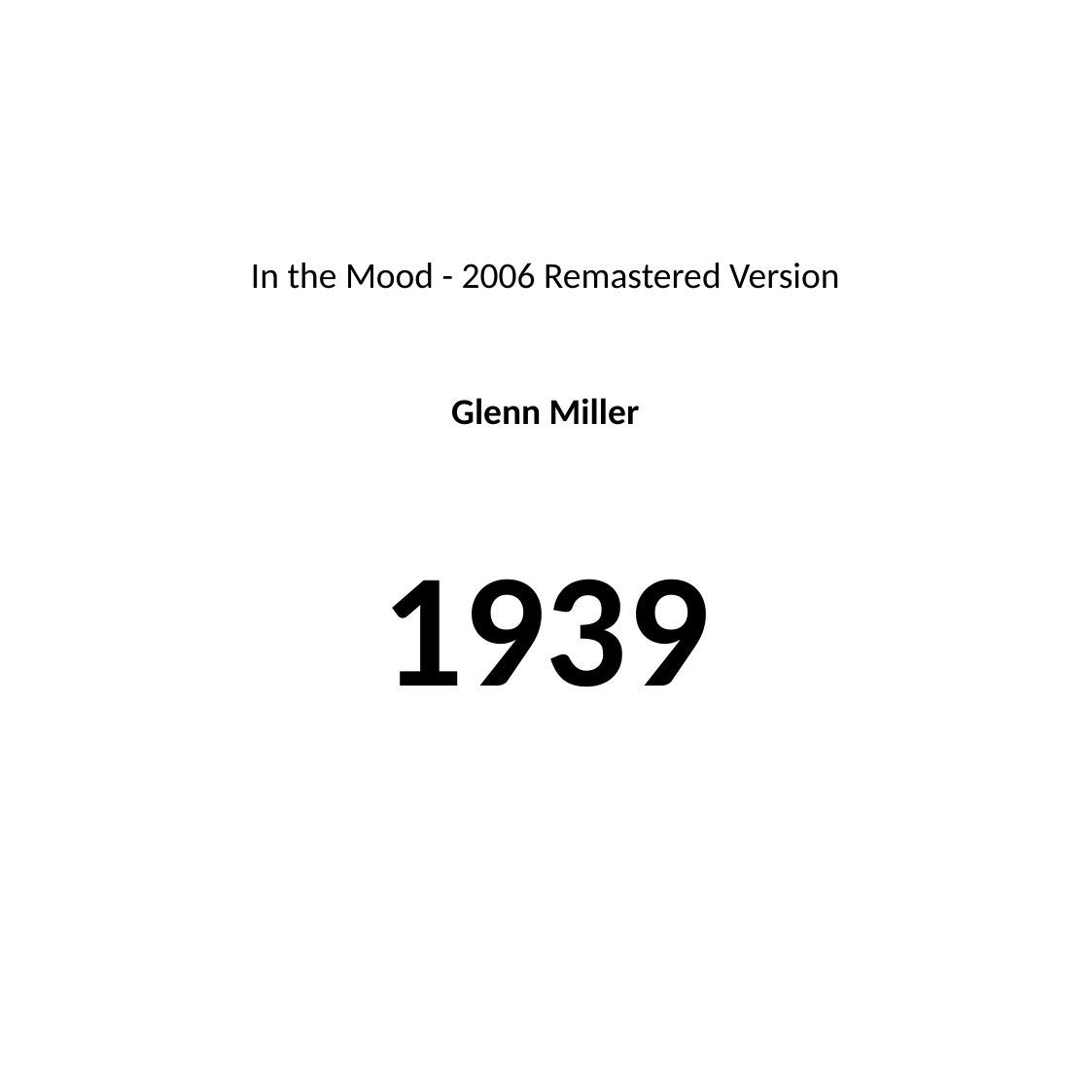

#

In the Mood - 2006 Remastered Version

Glenn Miller

1939